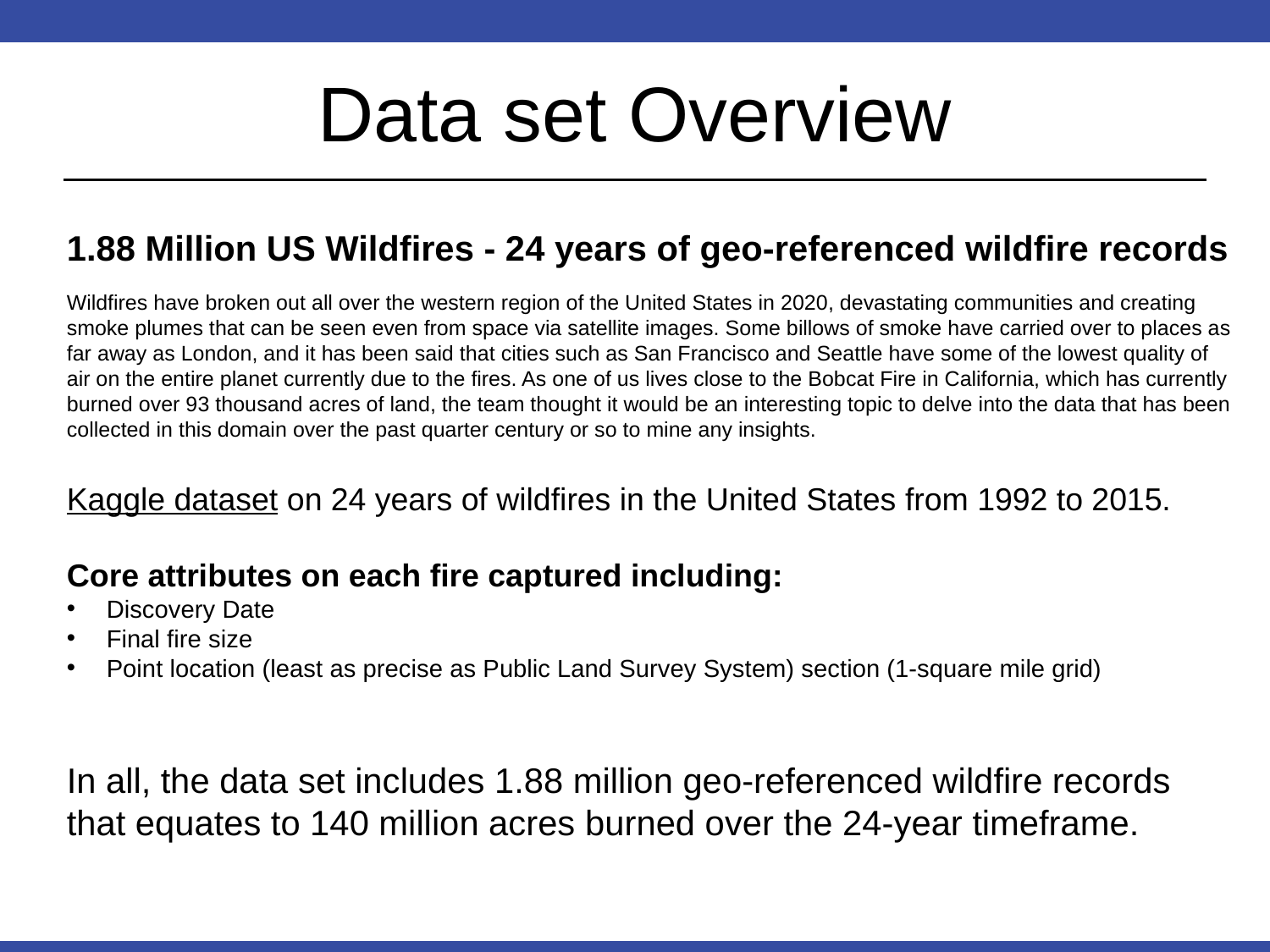

# Data set Overview

1.88 Million US Wildfires - 24 years of geo-referenced wildfire records

Wildfires have broken out all over the western region of the United States in 2020, devastating communities and creating smoke plumes that can be seen even from space via satellite images. Some billows of smoke have carried over to places as far away as London, and it has been said that cities such as San Francisco and Seattle have some of the lowest quality of air on the entire planet currently due to the fires. As one of us lives close to the Bobcat Fire in California, which has currently burned over 93 thousand acres of land, the team thought it would be an interesting topic to delve into the data that has been collected in this domain over the past quarter century or so to mine any insights.

Kaggle dataset on 24 years of wildfires in the United States from 1992 to 2015.

Core attributes on each fire captured including:
Discovery Date
Final fire size
Point location (least as precise as Public Land Survey System) section (1-square mile grid)

In all, the data set includes 1.88 million geo-referenced wildfire records that equates to 140 million acres burned over the 24-year timeframe.